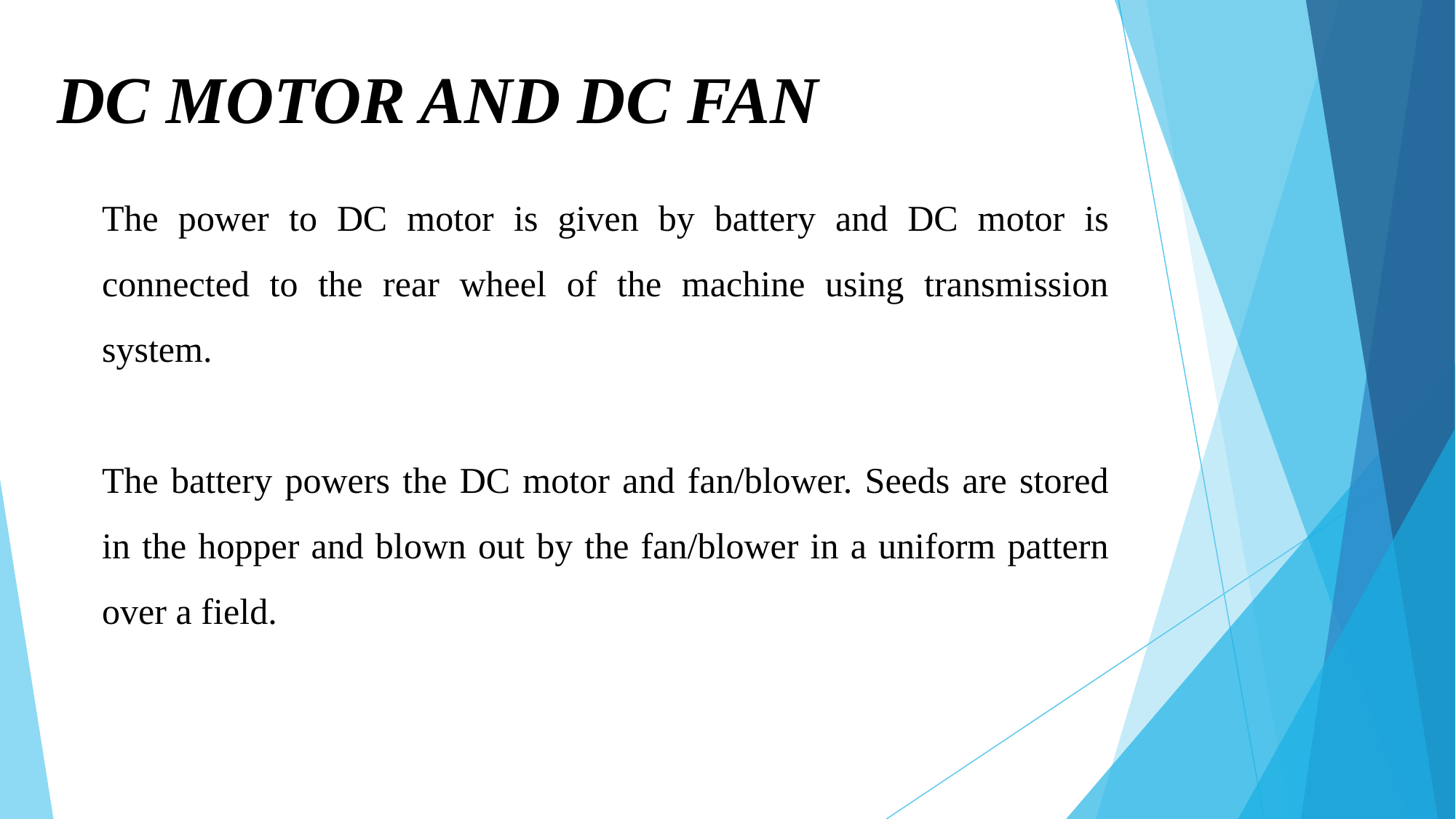

# DC MOTOR AND DC FAN
The power to DC motor is given by battery and DC motor is connected to the rear wheel of the machine using transmission system.

The battery powers the DC motor and fan/blower. Seeds are stored in the hopper and blown out by the fan/blower in a uniform pattern over a field.